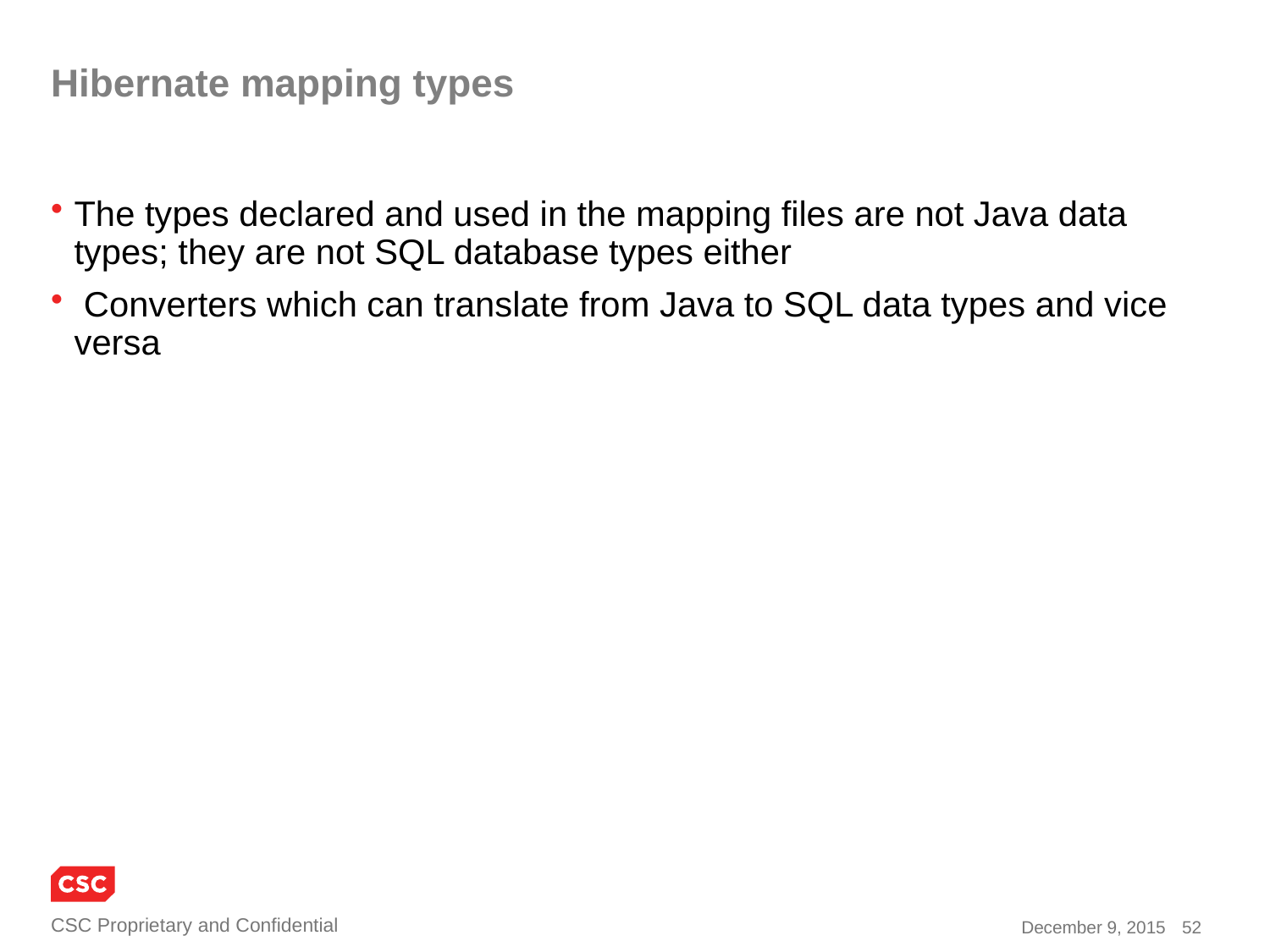

# Hibernate mapping types
The types declared and used in the mapping files are not Java data types; they are not SQL database types either
 Converters which can translate from Java to SQL data types and vice versa